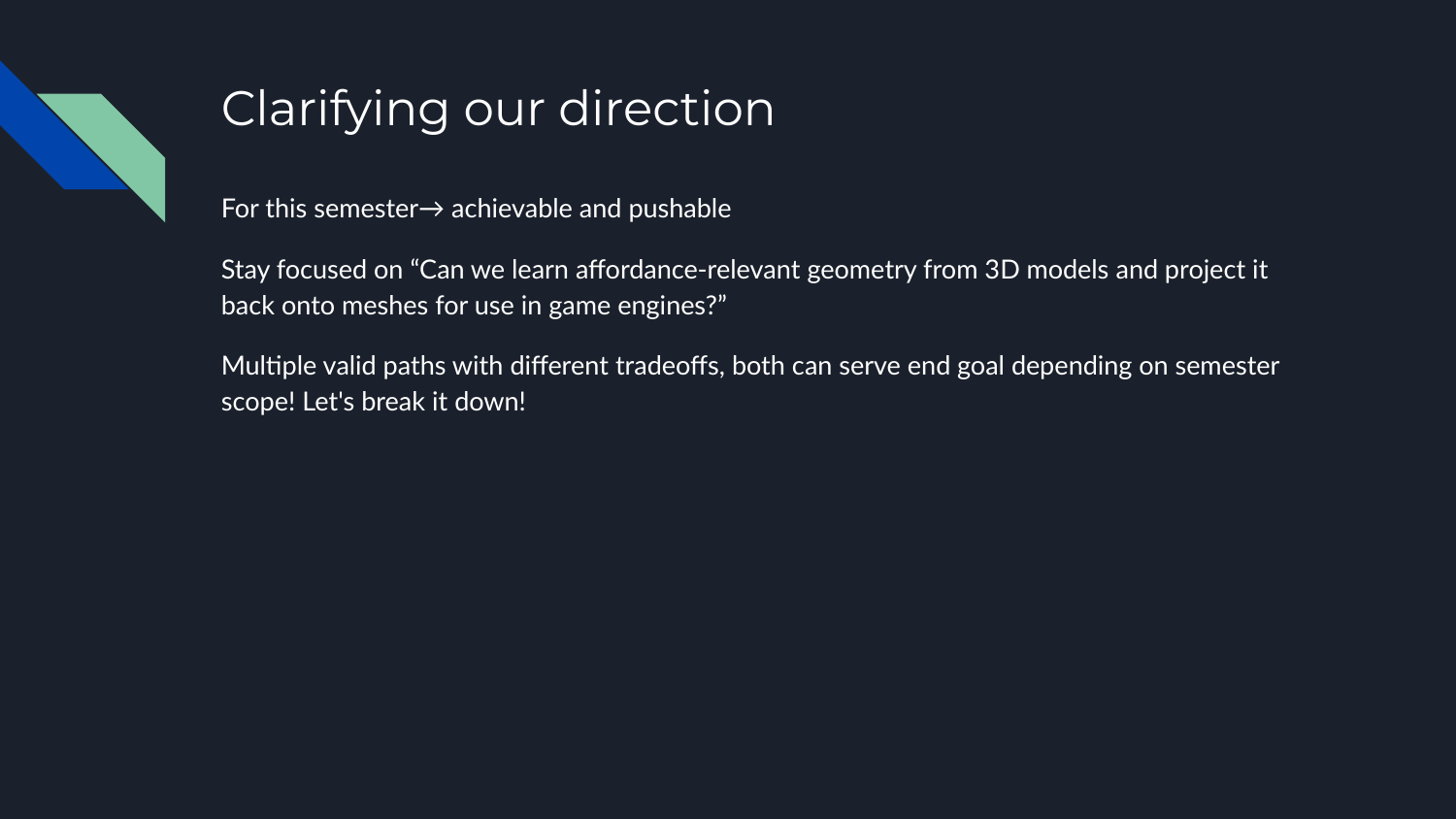

# Clarifying our direction
For this semester→ achievable and pushable
Stay focused on “Can we learn affordance-relevant geometry from 3D models and project it back onto meshes for use in game engines?”
Multiple valid paths with different tradeoffs, both can serve end goal depending on semester scope! Let's break it down!